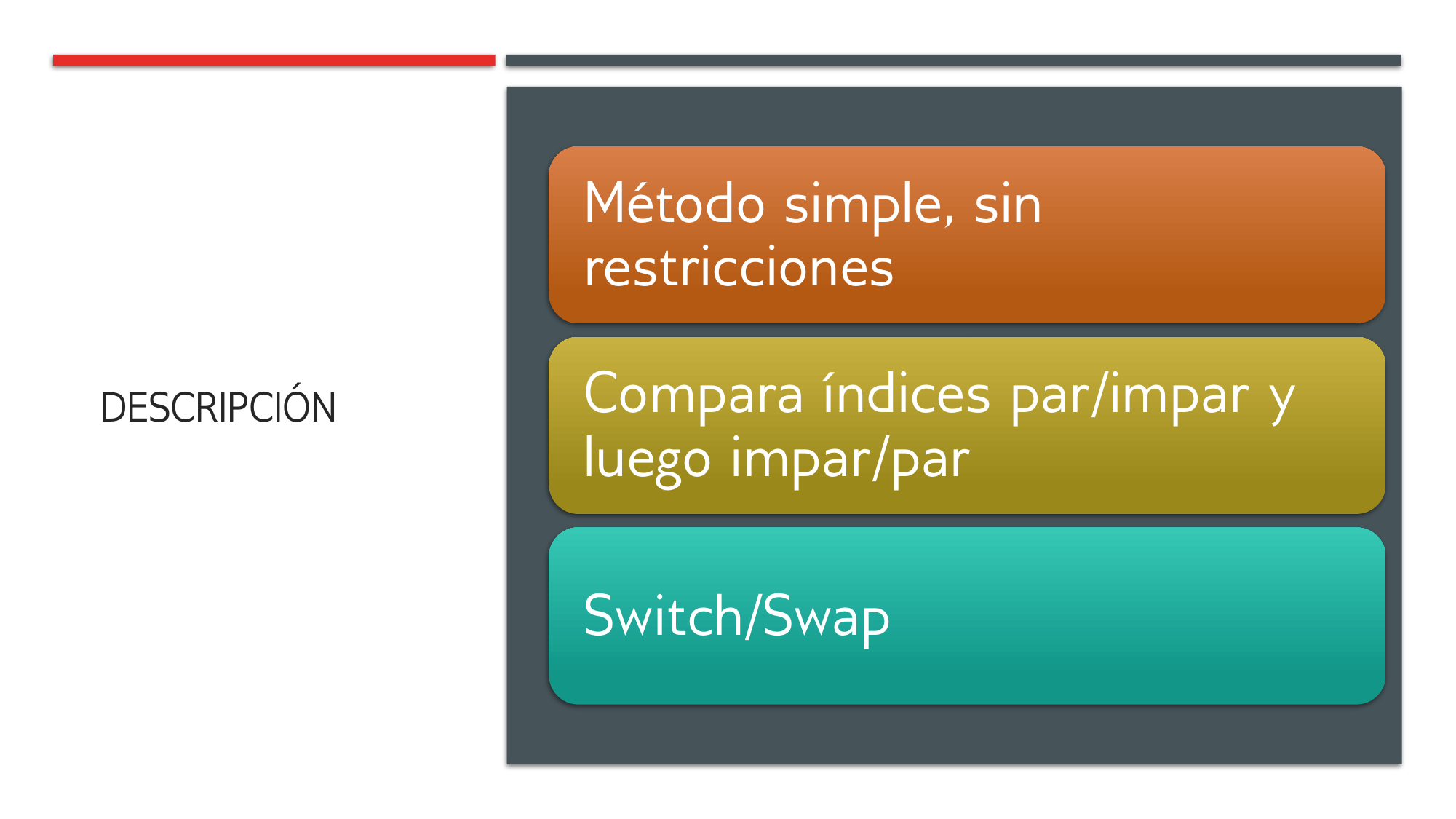

# DESCRIPCIÓN
Método simple, sin restricciones
Compara índices par/impar y luego impar/par
Switch/Swap